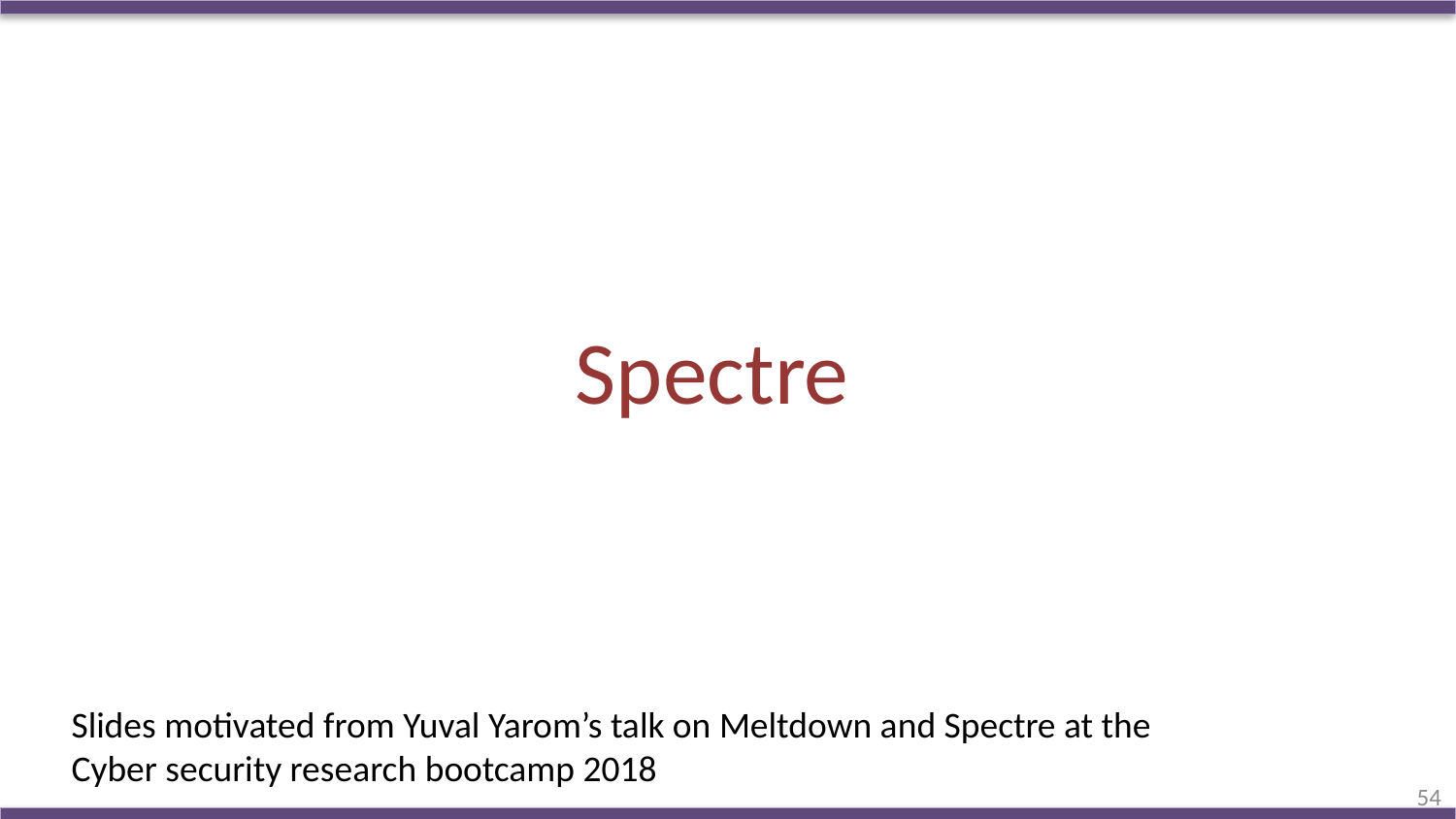

# Spectre
Slides motivated from Yuval Yarom’s talk on Meltdown and Spectre at the Cyber security research bootcamp 2018
54